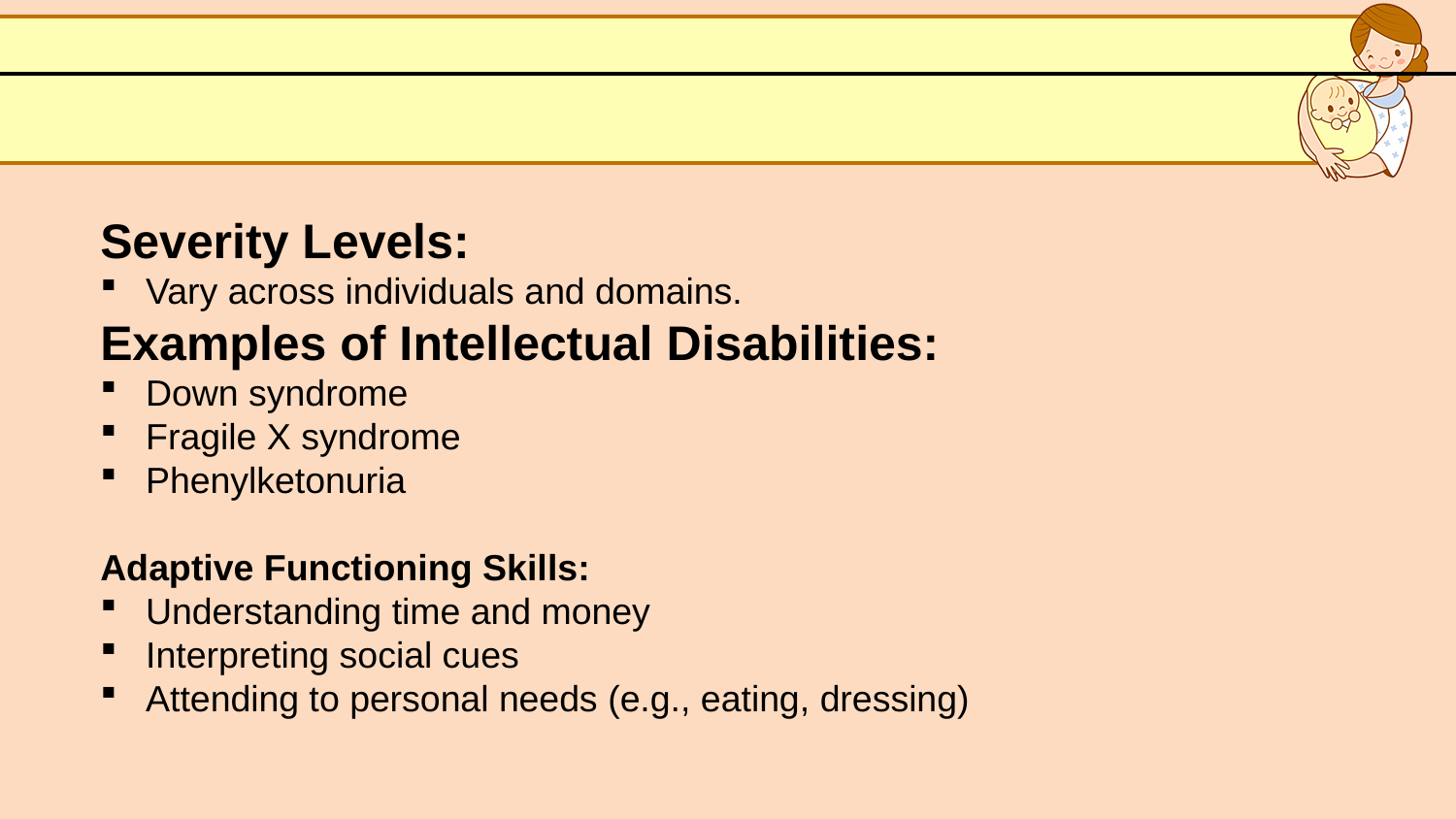

Severity Levels:
Vary across individuals and domains.
Examples of Intellectual Disabilities:
Down syndrome
Fragile X syndrome
Phenylketonuria

Adaptive Functioning Skills:
Understanding time and money
Interpreting social cues
Attending to personal needs (e.g., eating, dressing)